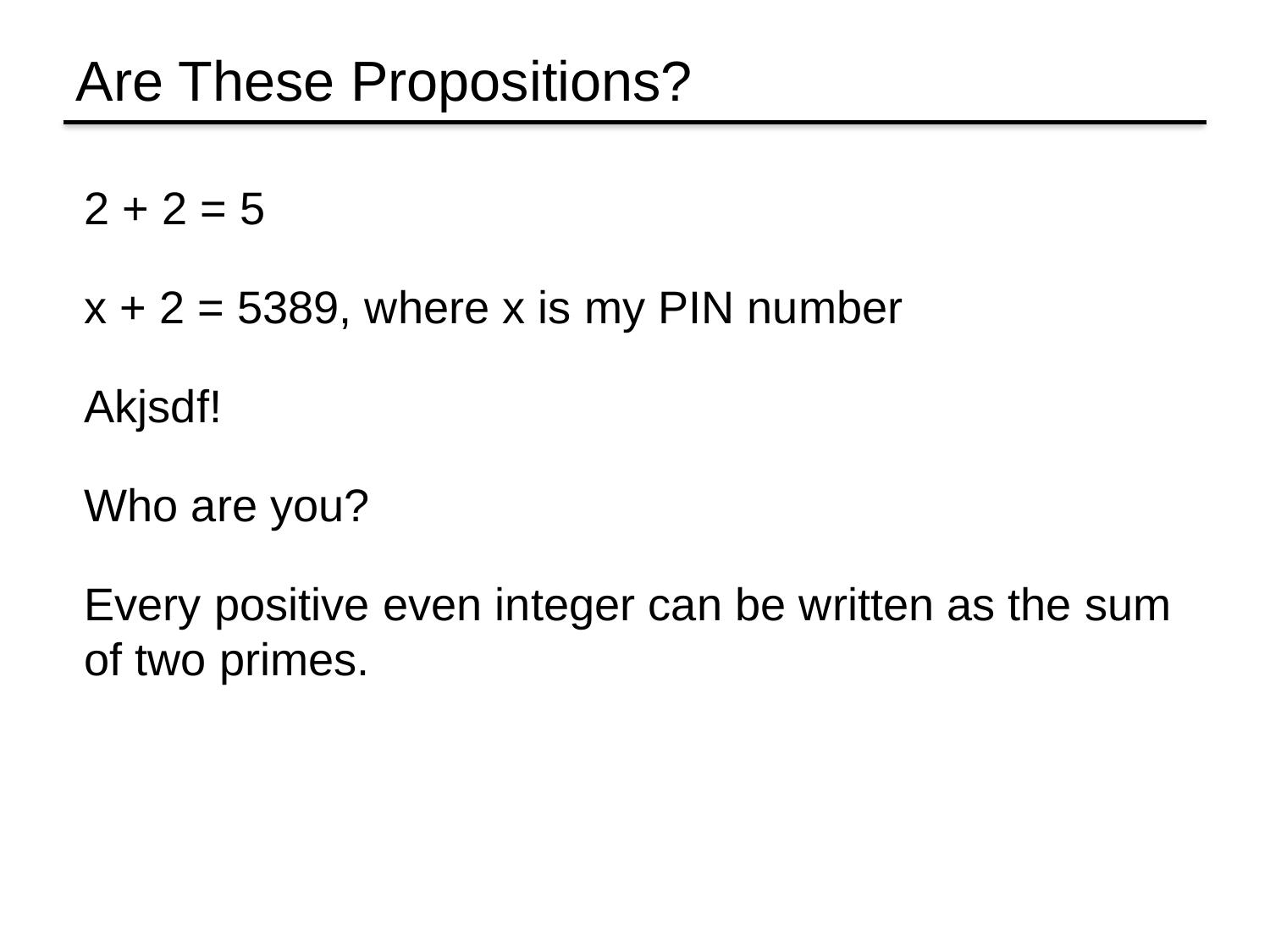

# Are These Propositions?
2 + 2 = 5
x + 2 = 5389, where x is my PIN number
Akjsdf!
Who are you?
Every positive even integer can be written as the sum of two primes.